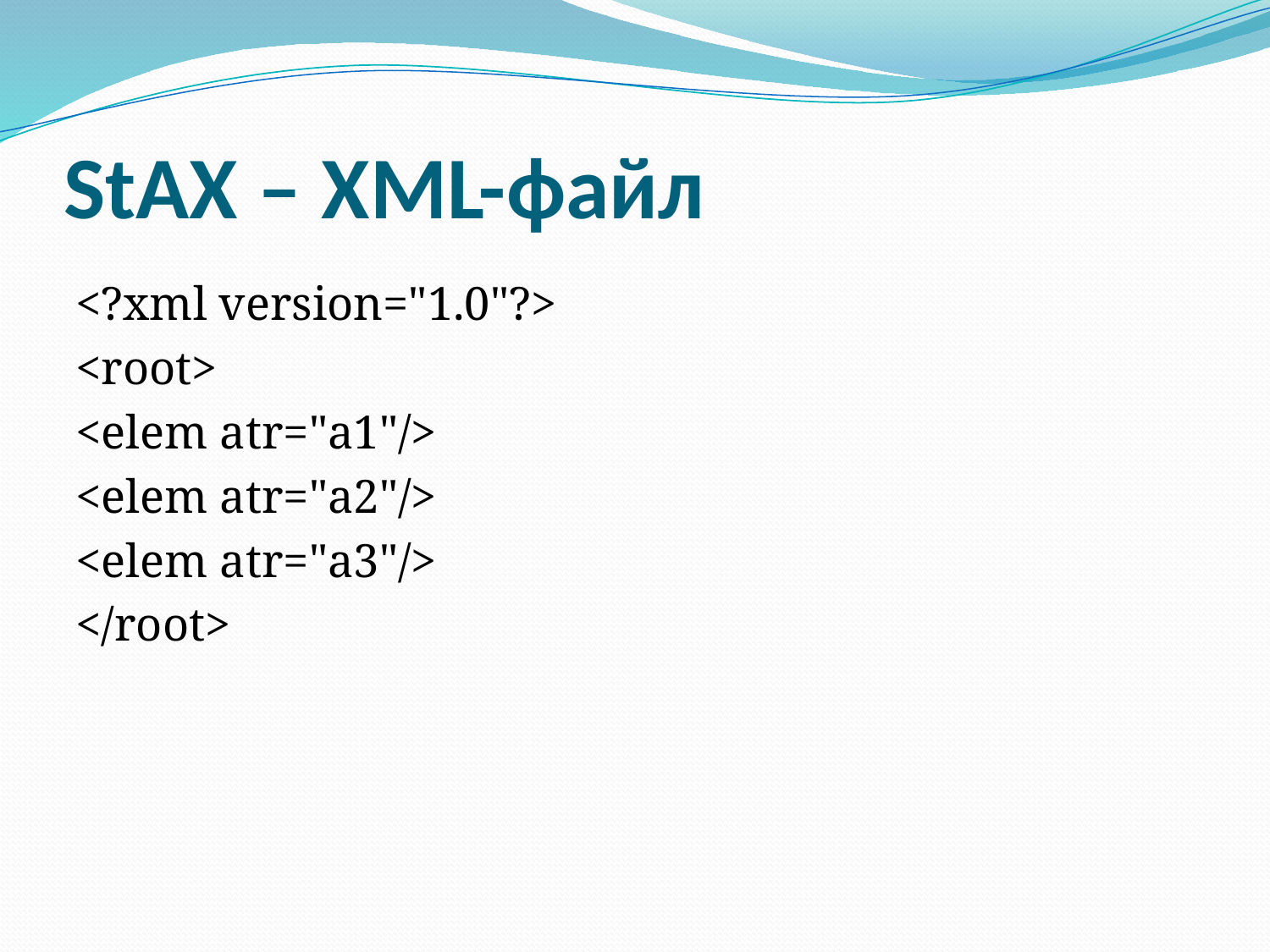

# StAX – XML-файл
<?xml version="1.0"?>
<root>
<elem atr="a1"/>
<elem atr="a2"/>
<elem atr="a3"/>
</root>